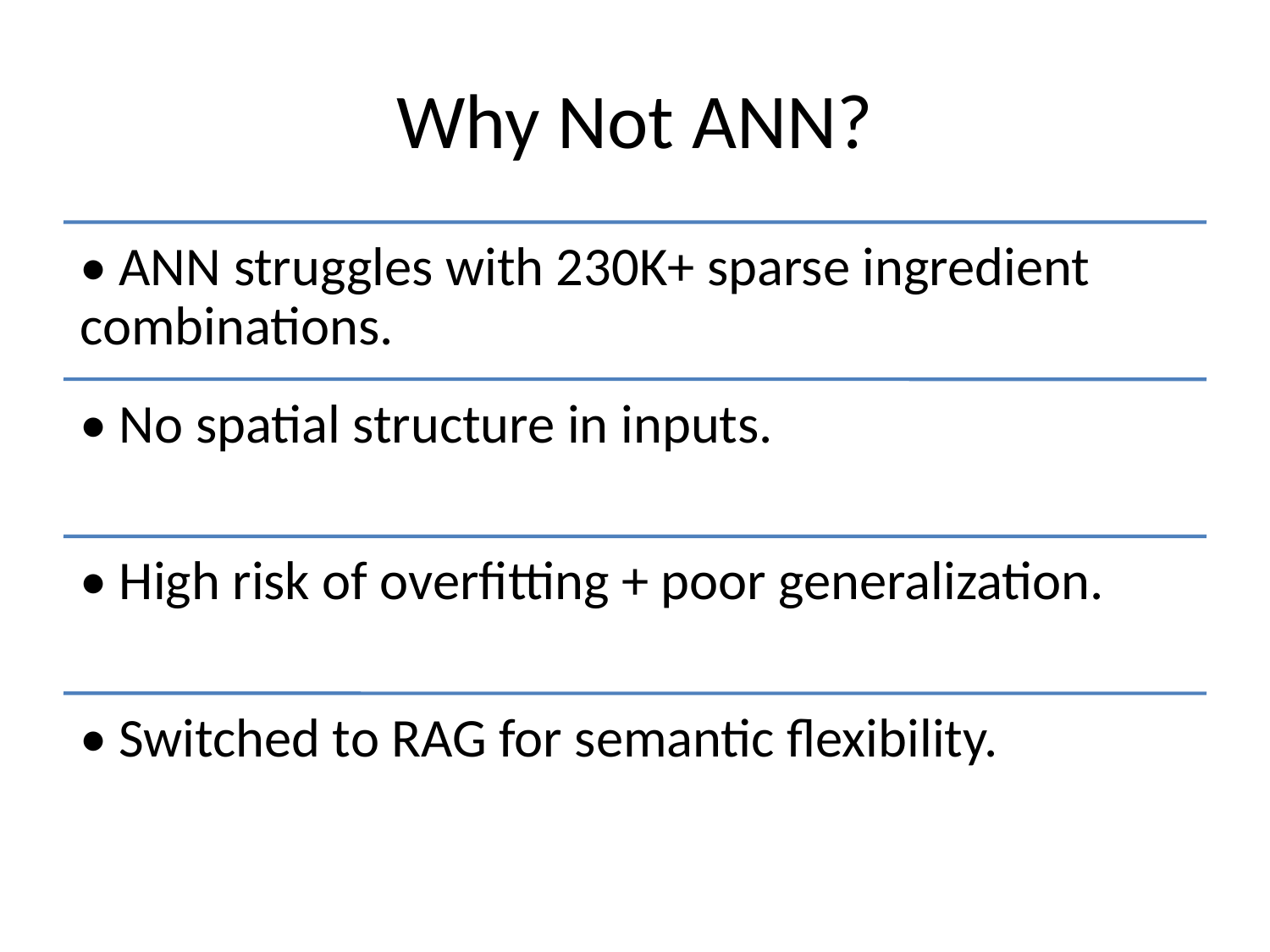

# Why Not ANN?
• ANN struggles with 230K+ sparse ingredient combinations.
• No spatial structure in inputs.
• High risk of overfitting + poor generalization.
• Switched to RAG for semantic flexibility.